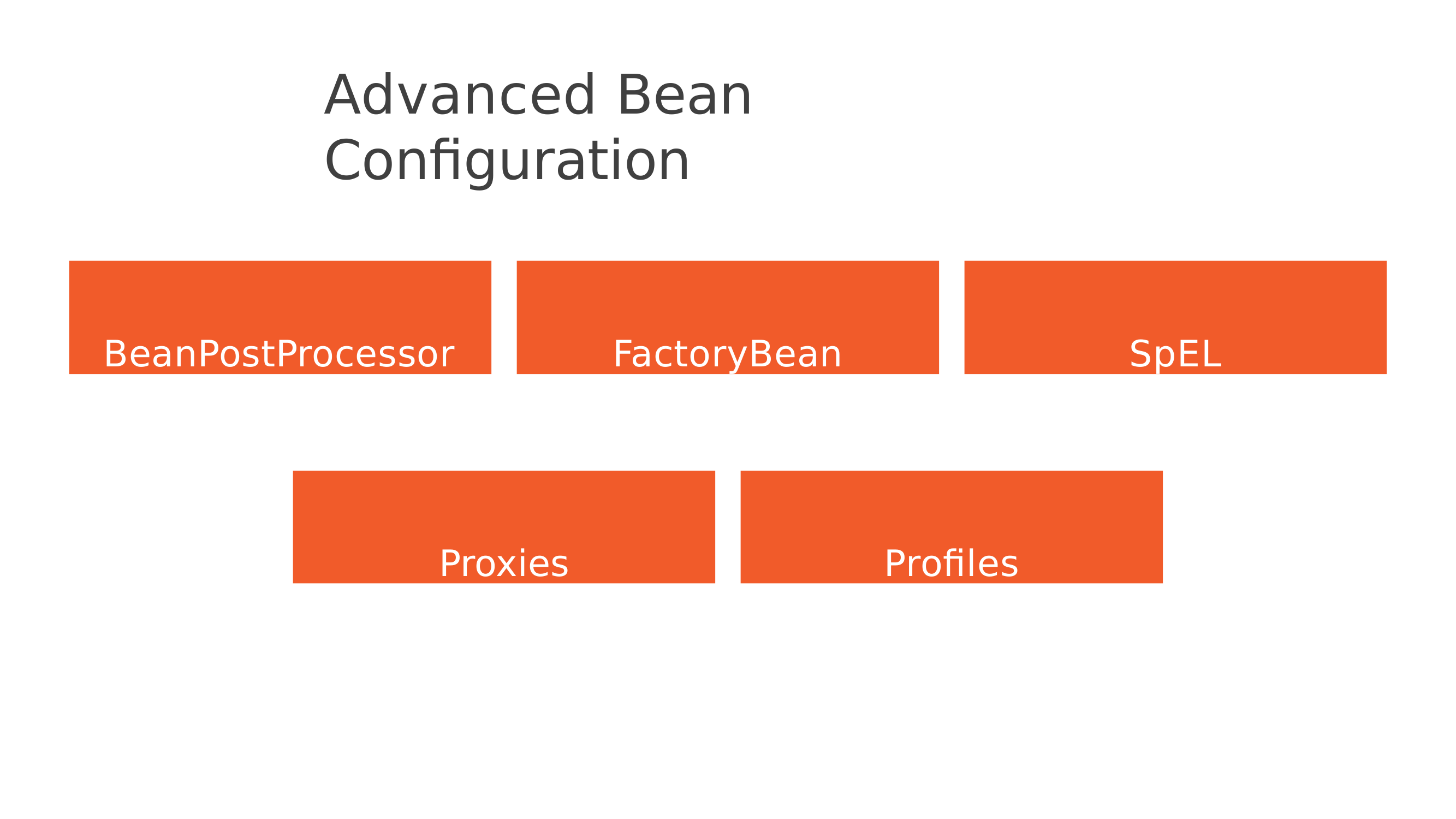

# Advanced Bean Configuration

BeanPostProcessor

FactoryBean

SpEL

Proxies

Profiles
2